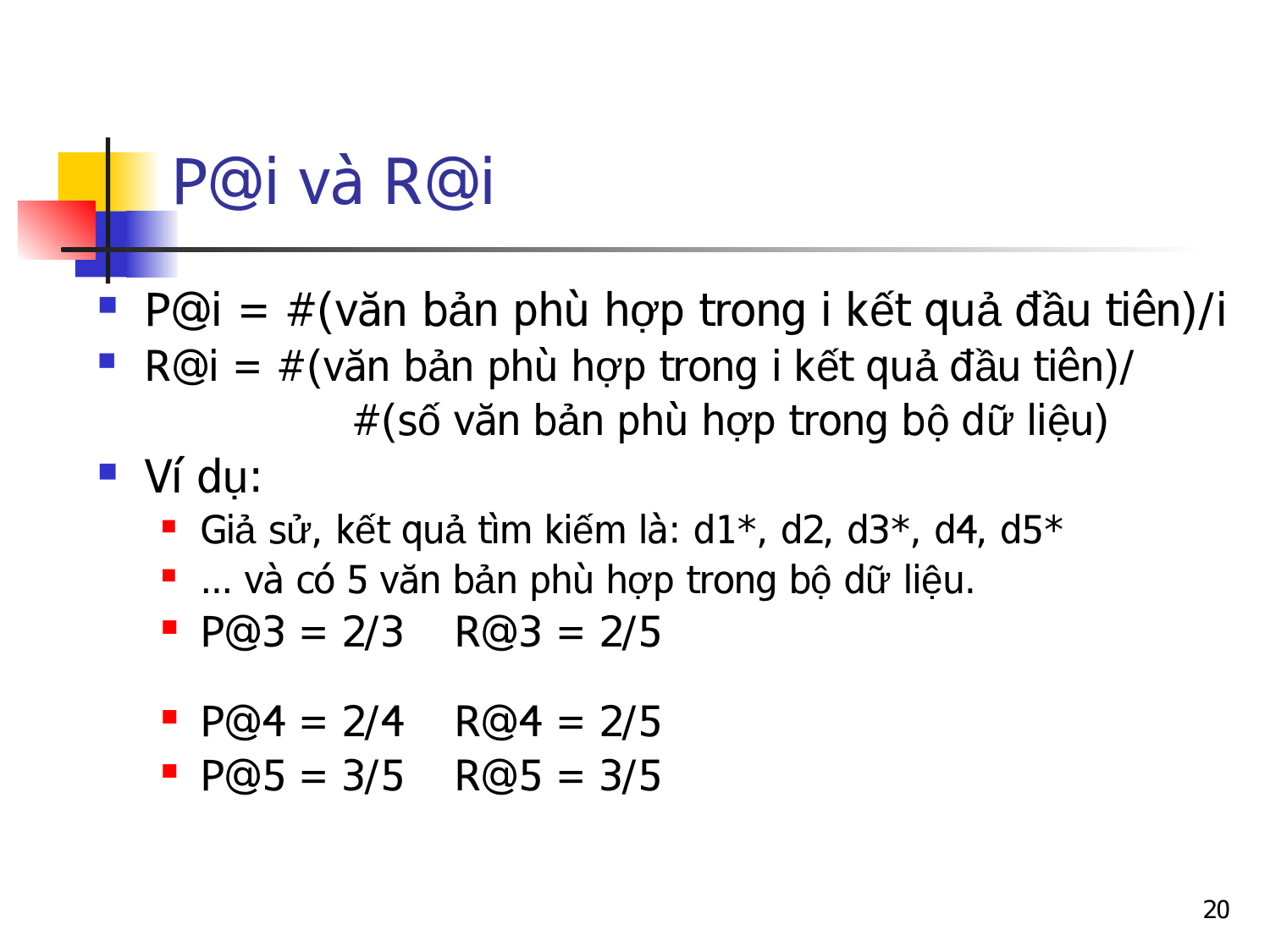

P@i và R@i
P@i = #(văn bản phù hợp trong i kết quả đầu tiên)/i
R@i = #(văn bản phù hợp trong i kết quả đầu tiên)/
		#(số văn bản phù hợp trong bộ dữ liệu)
Ví dụ:
Giả sử, kết quả tìm kiếm là: d1*, d2, d3*, d4, d5*
… và có 5 văn bản phù hợp trong bộ dữ liệu.
P@3 = 2/3 	R@3 = 2/5

P@4 = 2/4	R@4 = 2/5
P@5 = 3/5	R@5 = 3/5

20